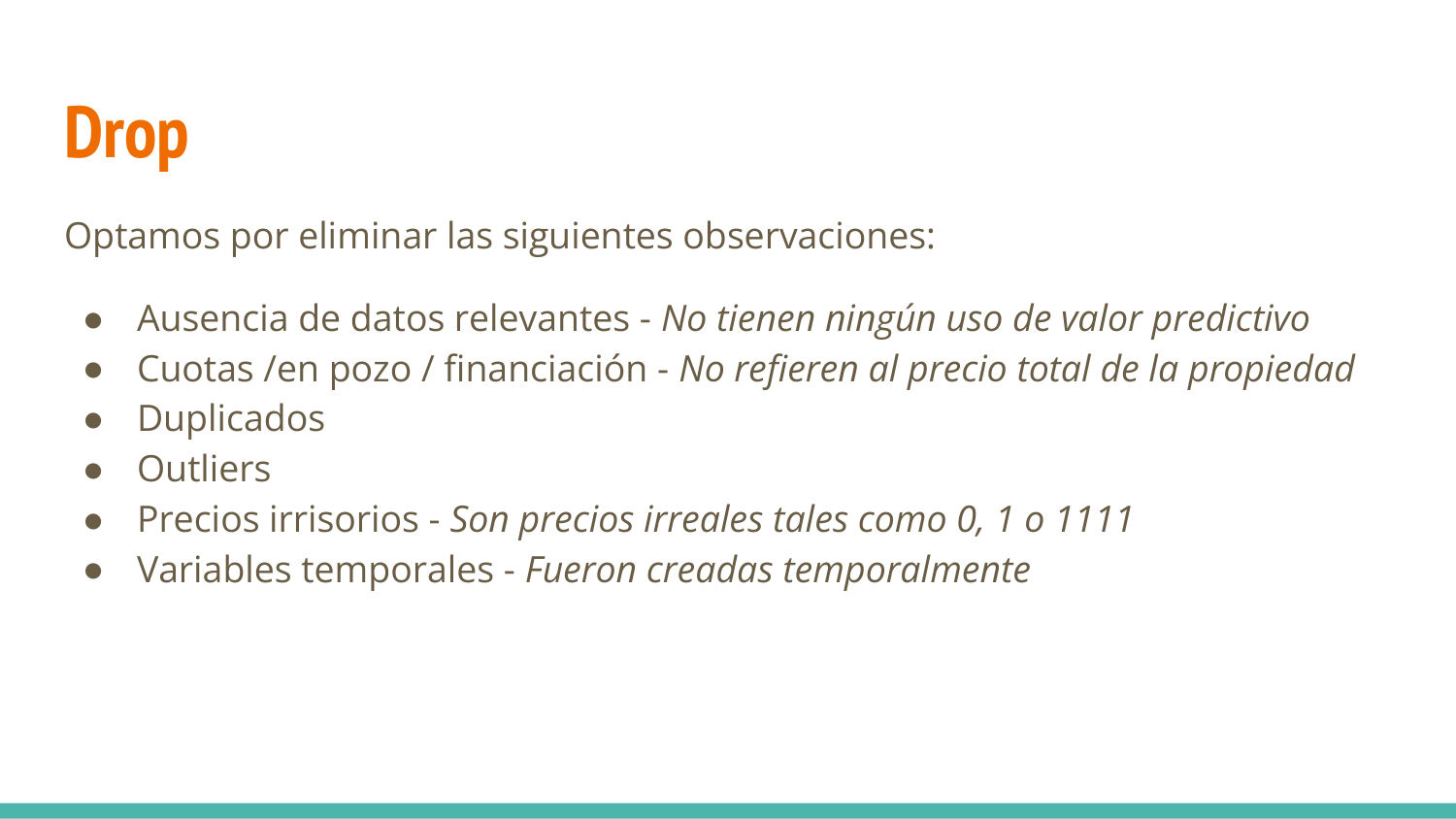

# Drop
Optamos por eliminar las siguientes observaciones:
Ausencia de datos relevantes - No tienen ningún uso de valor predictivo
Cuotas /en pozo / financiación - No refieren al precio total de la propiedad
Duplicados
Outliers
Precios irrisorios - Son precios irreales tales como 0, 1 o 1111
Variables temporales - Fueron creadas temporalmente